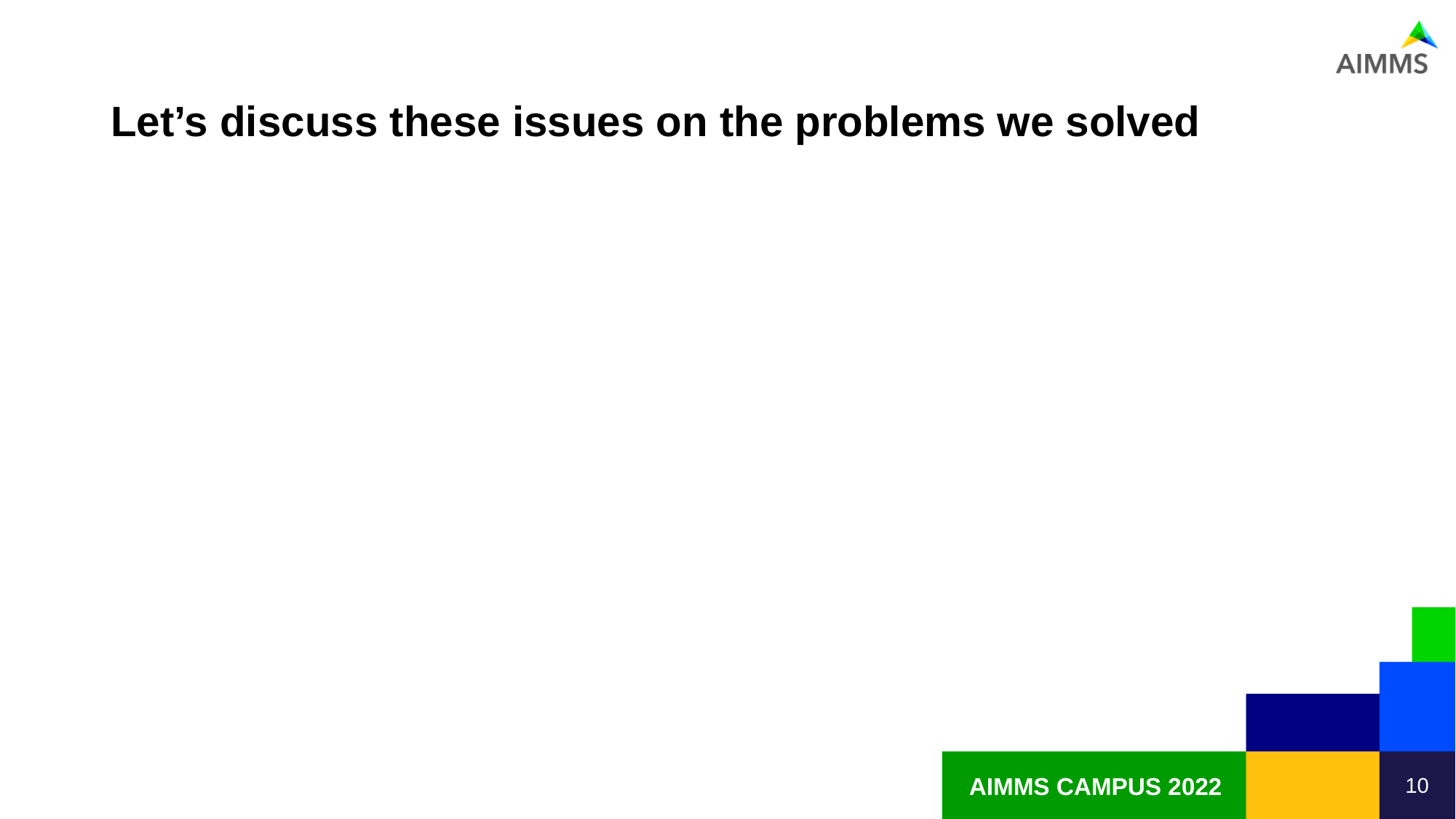

# Let’s discuss these issues on the problems we solved

10